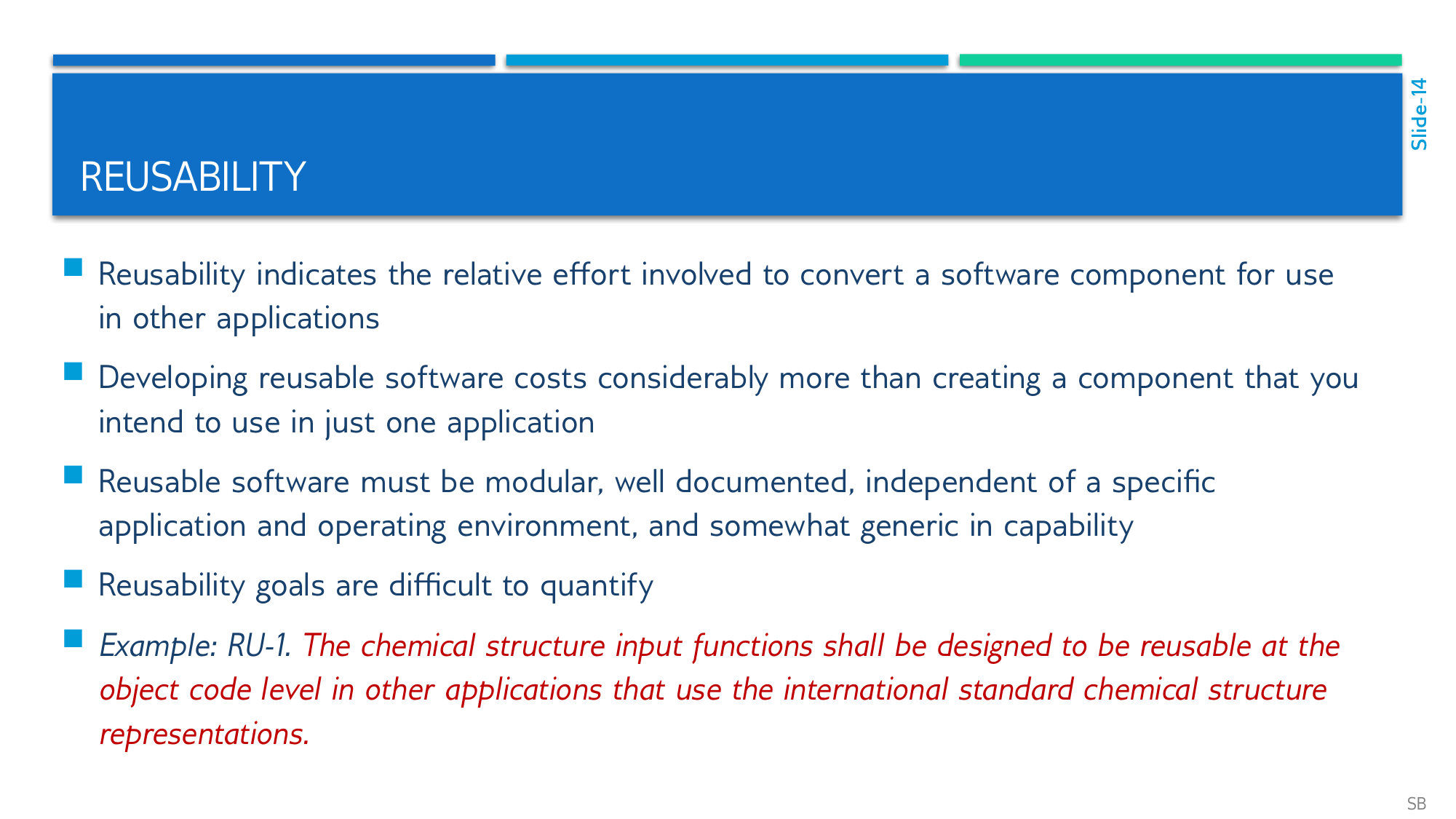

Slide-14
# reusability
Reusability indicates the relative effort involved to convert a software component for use in other applications
Developing reusable software costs considerably more than creating a component that you intend to use in just one application
Reusable software must be modular, well documented, independent of a specific application and operating environment, and somewhat generic in capability
Reusability goals are difficult to quantify
Example: RU-1. The chemical structure input functions shall be designed to be reusable at the object code level in other applications that use the international standard chemical structure representations.
SB